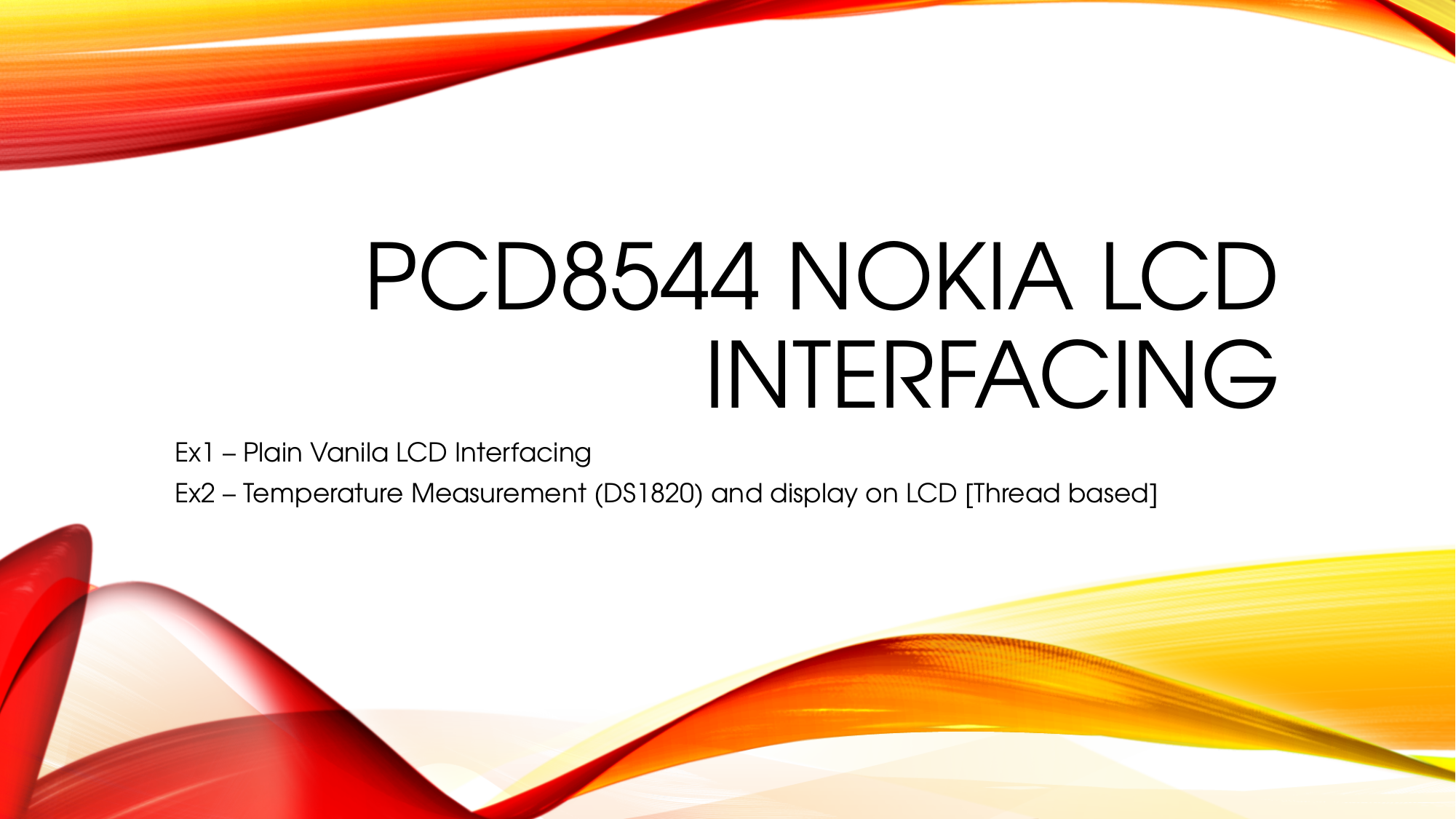

# PCD8544 Nokia Lcd Interfacing
Ex1 – Plain Vanila LCD Interfacing
Ex2 – Temperature Measurement (DS1820) and display on LCD [Thread based]